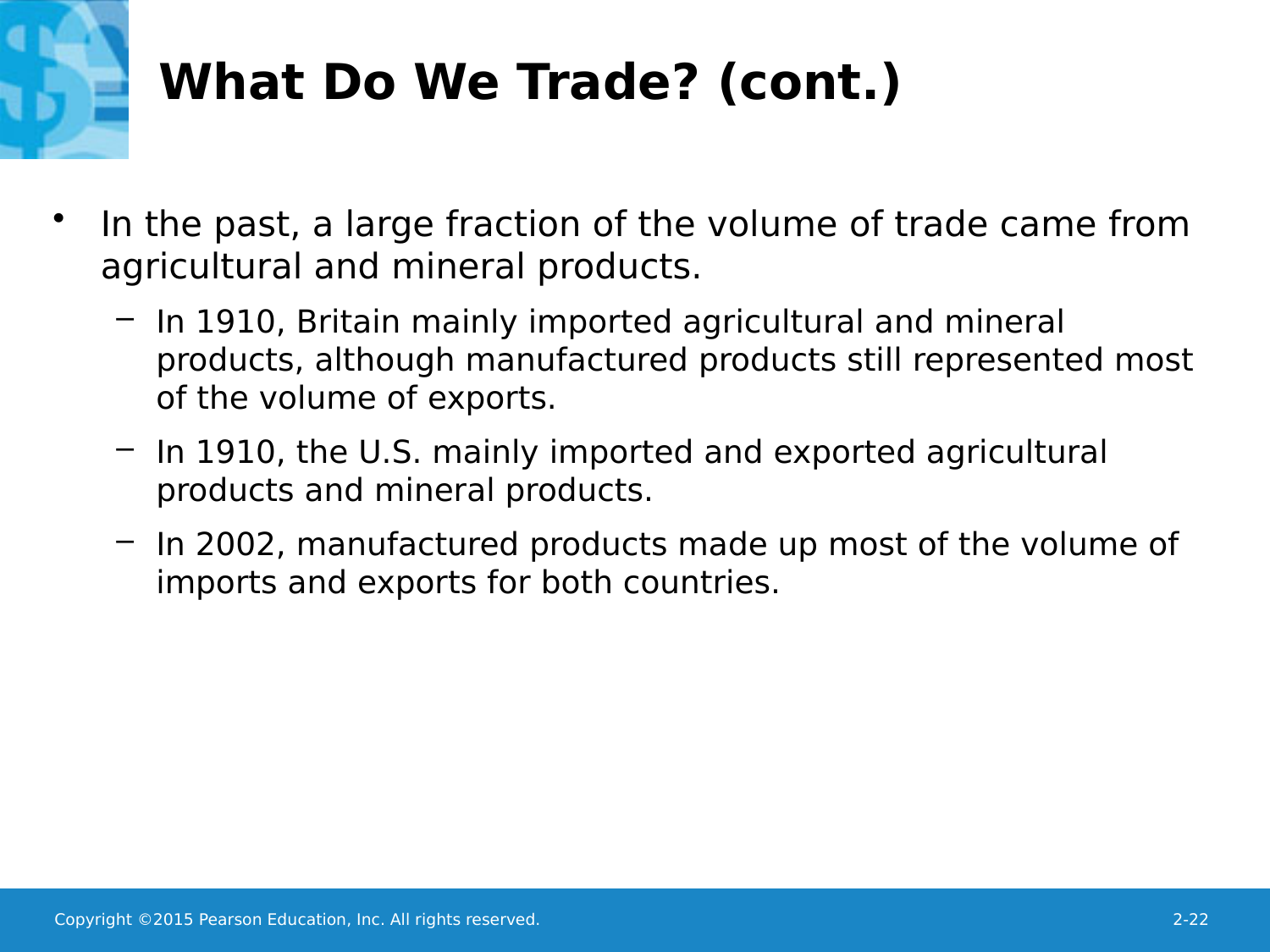

# What Do We Trade? (cont.)
In the past, a large fraction of the volume of trade came from agricultural and mineral products.
In 1910, Britain mainly imported agricultural and mineral products, although manufactured products still represented most of the volume of exports.
In 1910, the U.S. mainly imported and exported agricultural products and mineral products.
In 2002, manufactured products made up most of the volume of imports and exports for both countries.